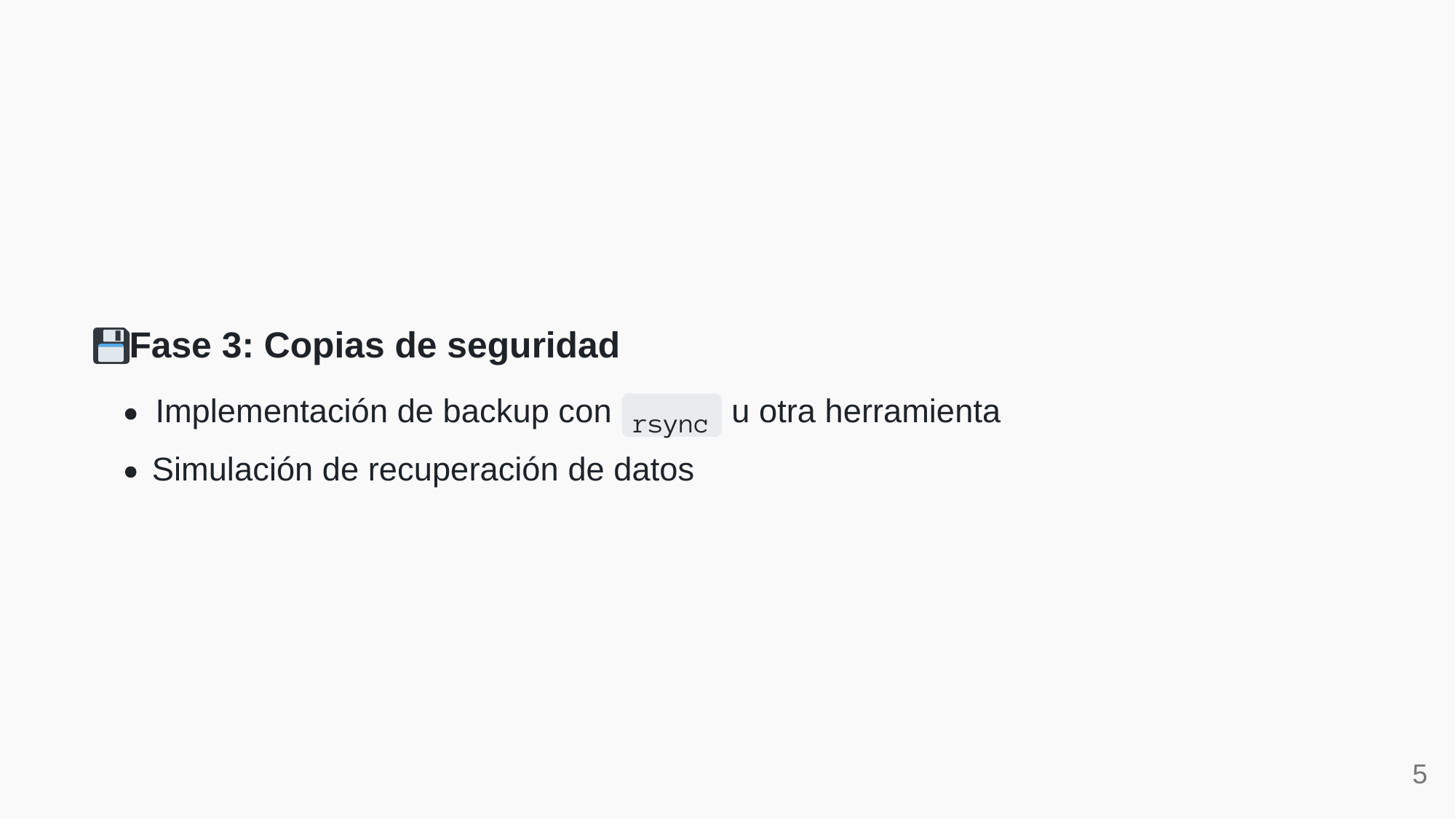

Fase 3: Copias de seguridad

Implementación de backup con
 u otra herramienta

rsync

Simulación de recuperación de datos

5